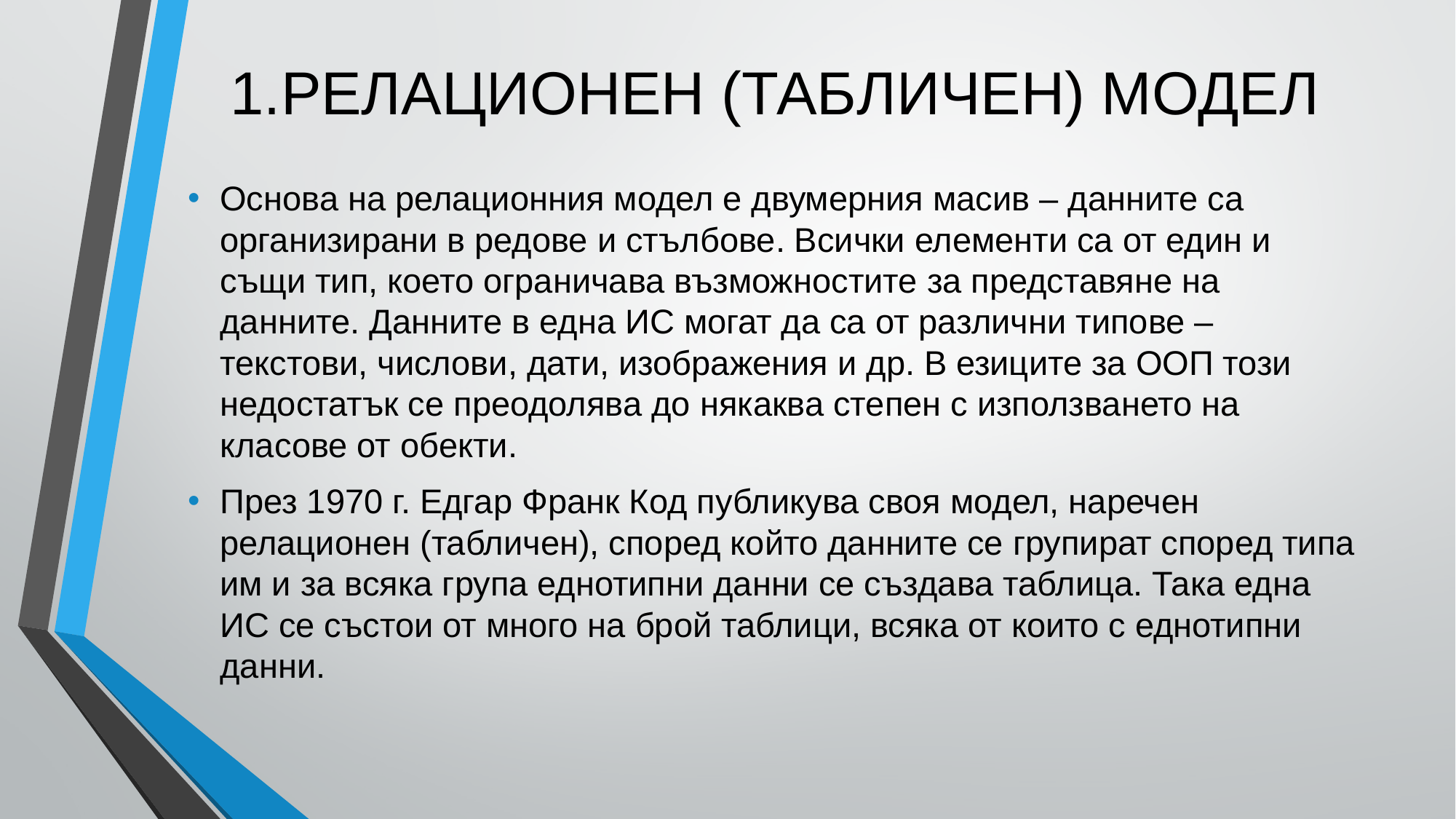

# 1.РЕЛАЦИОНЕН (ТАБЛИЧЕН) МОДЕЛ
Основа на релационния модел е двумерния масив – данните са организирани в редове и стълбове. Всички елементи са от един и същи тип, което ограничава възможностите за представяне на данните. Данните в една ИС могат да са от различни типове – текстови, числови, дати, изображения и др. В езиците за ООП този недостатък се преодолява до някаква степен с използването на класове от обекти.
През 1970 г. Едгар Франк Код публикува своя модел, наречен релационен (табличен), според който данните се групират според типа им и за всяка група еднотипни данни се създава таблица. Така една ИС се състои от много на брой таблици, всяка от които с еднотипни данни.